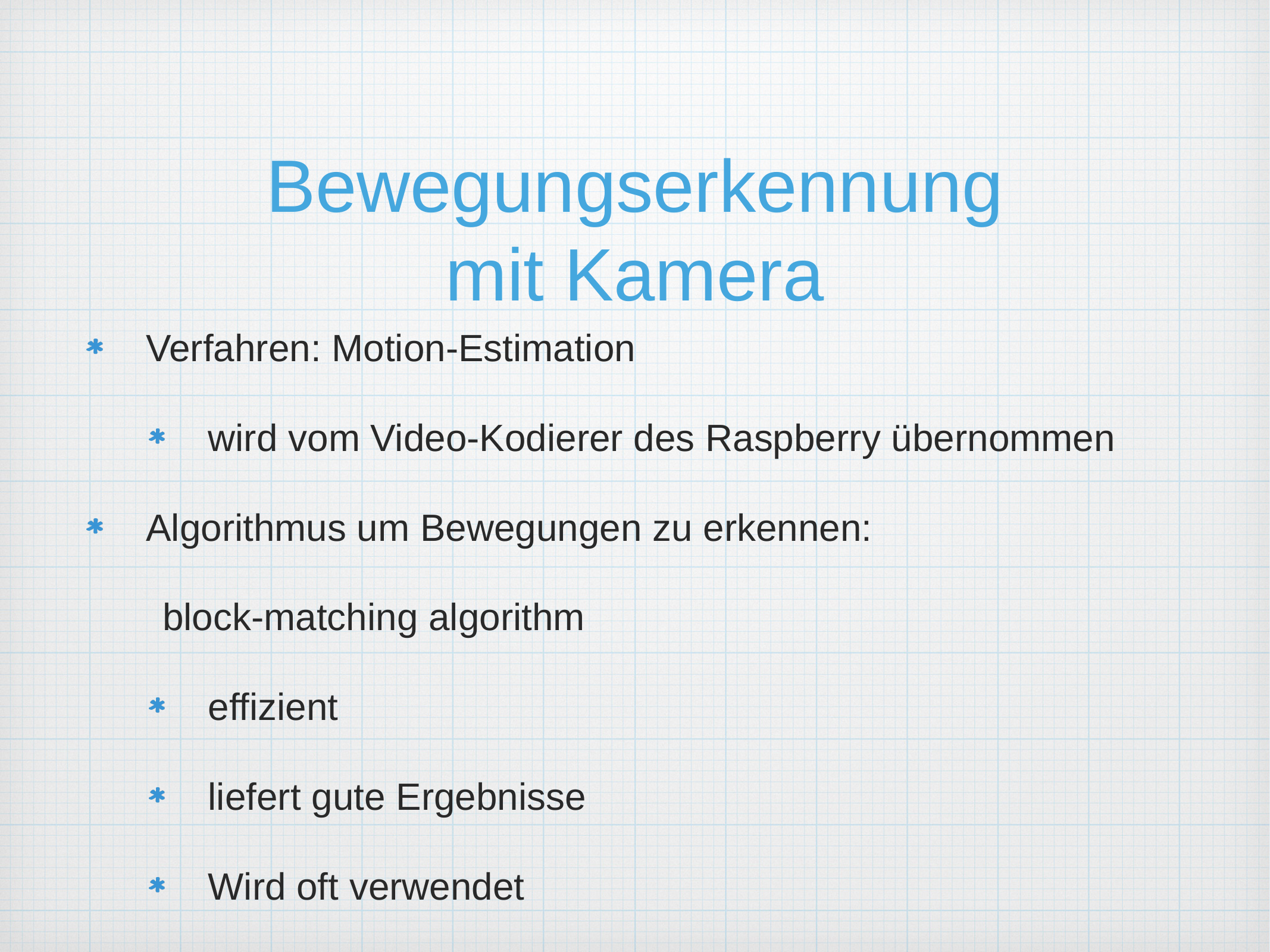

# Bewegungserkennung mit Kamera
Verfahren: Motion-Estimation
wird vom Video-Kodierer des Raspberry übernommen
Algorithmus um Bewegungen zu erkennen:
	block-matching algorithm
effizient
liefert gute Ergebnisse
Wird oft verwendet